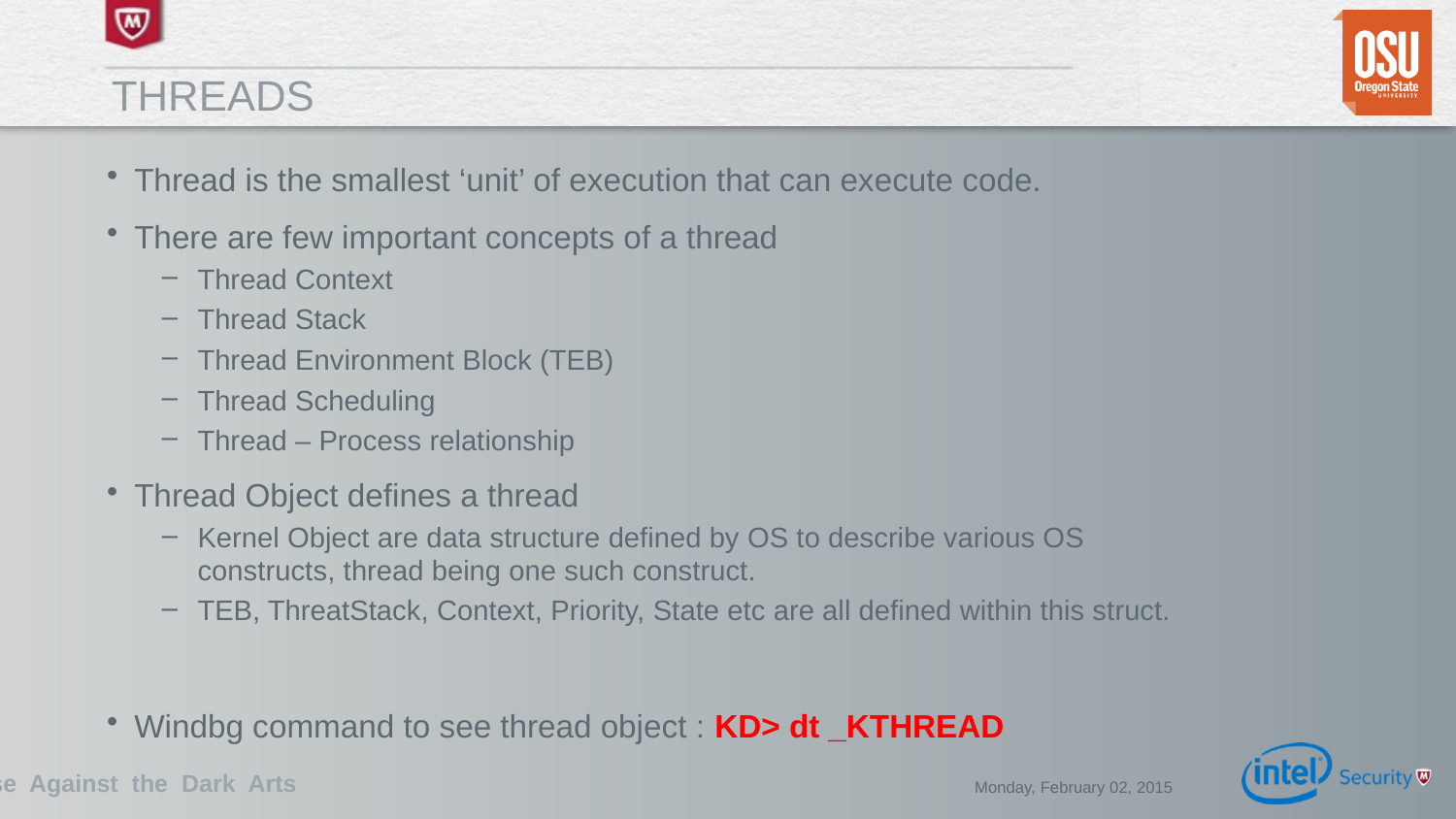

# Threads
Thread is the smallest ‘unit’ of execution that can execute code.
There are few important concepts of a thread
Thread Context
Thread Stack
Thread Environment Block (TEB)
Thread Scheduling
Thread – Process relationship
Thread Object defines a thread
Kernel Object are data structure defined by OS to describe various OS constructs, thread being one such construct.
TEB, ThreatStack, Context, Priority, State etc are all defined within this struct.

Windbg command to see thread object : KD> dt _KTHREAD

Monday, February 02, 2015